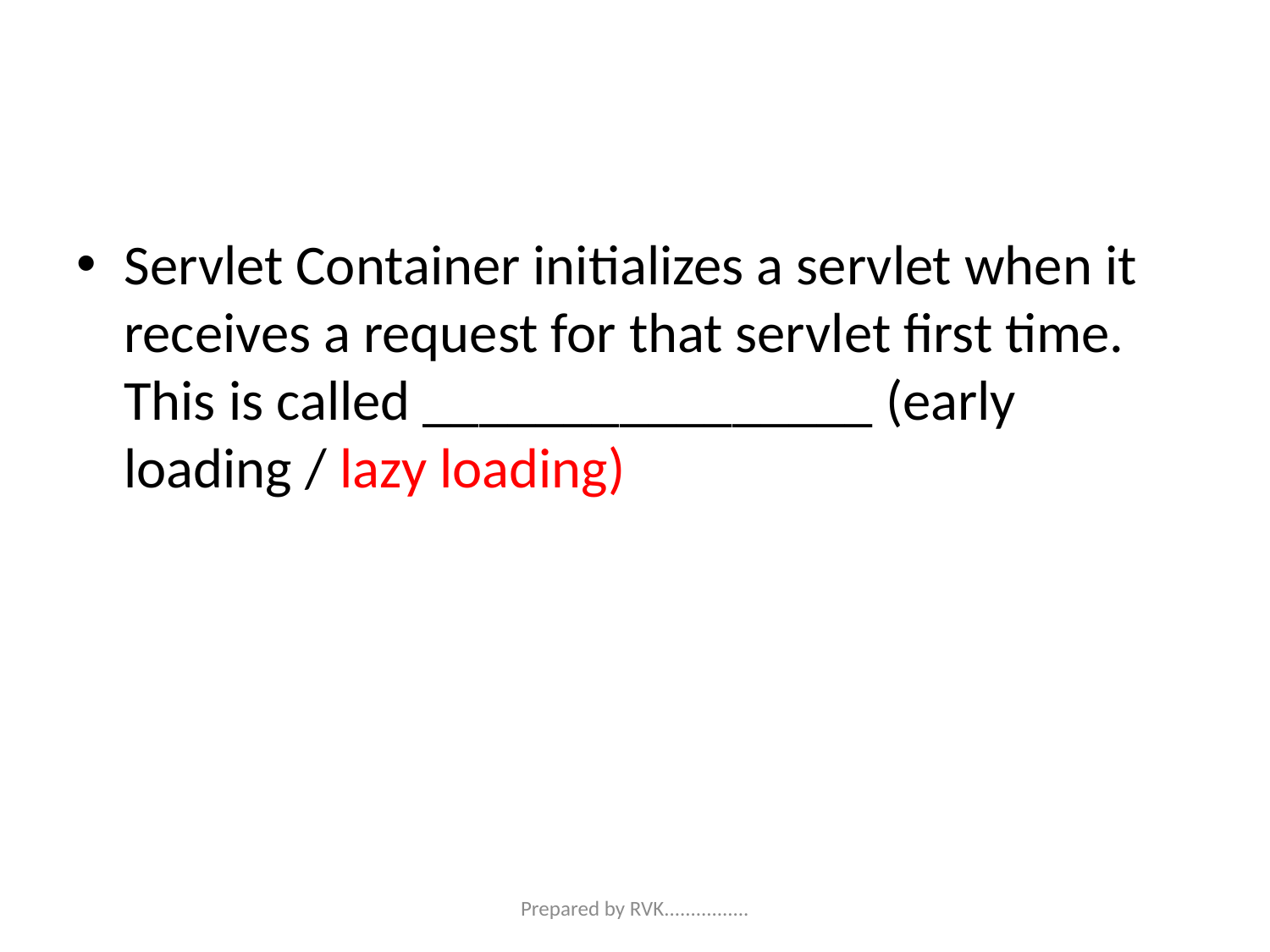

#
Servlet Container initializes a servlet when it receives a request for that servlet first time. This is called ________________ (early loading / lazy loading)

Prepared by RVK................